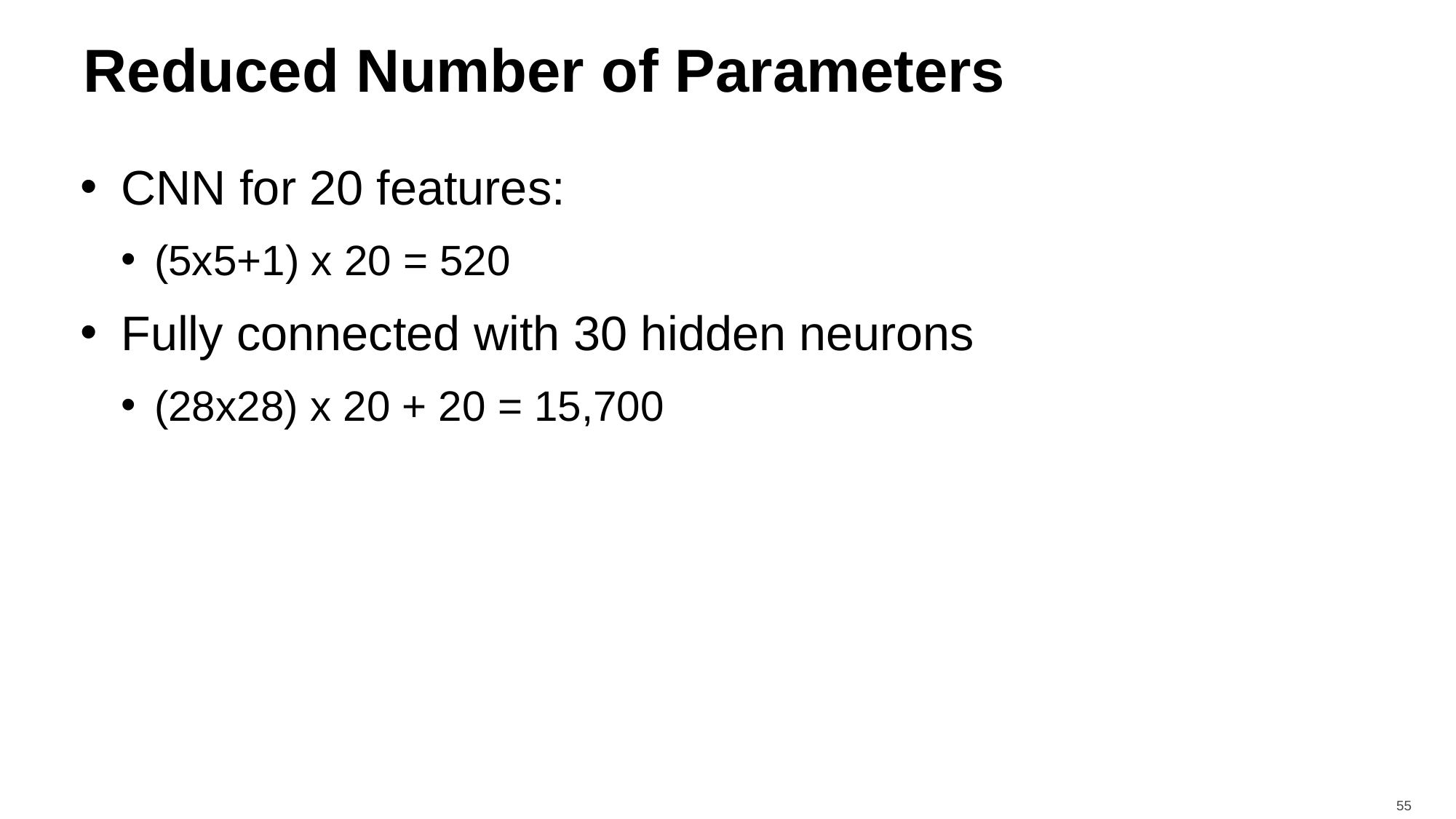

# Reduced Number of Parameters
CNN for 20 features:
(5x5+1) x 20 = 520
Fully connected with 30 hidden neurons
(28x28) x 20 + 20 = 15,700
55